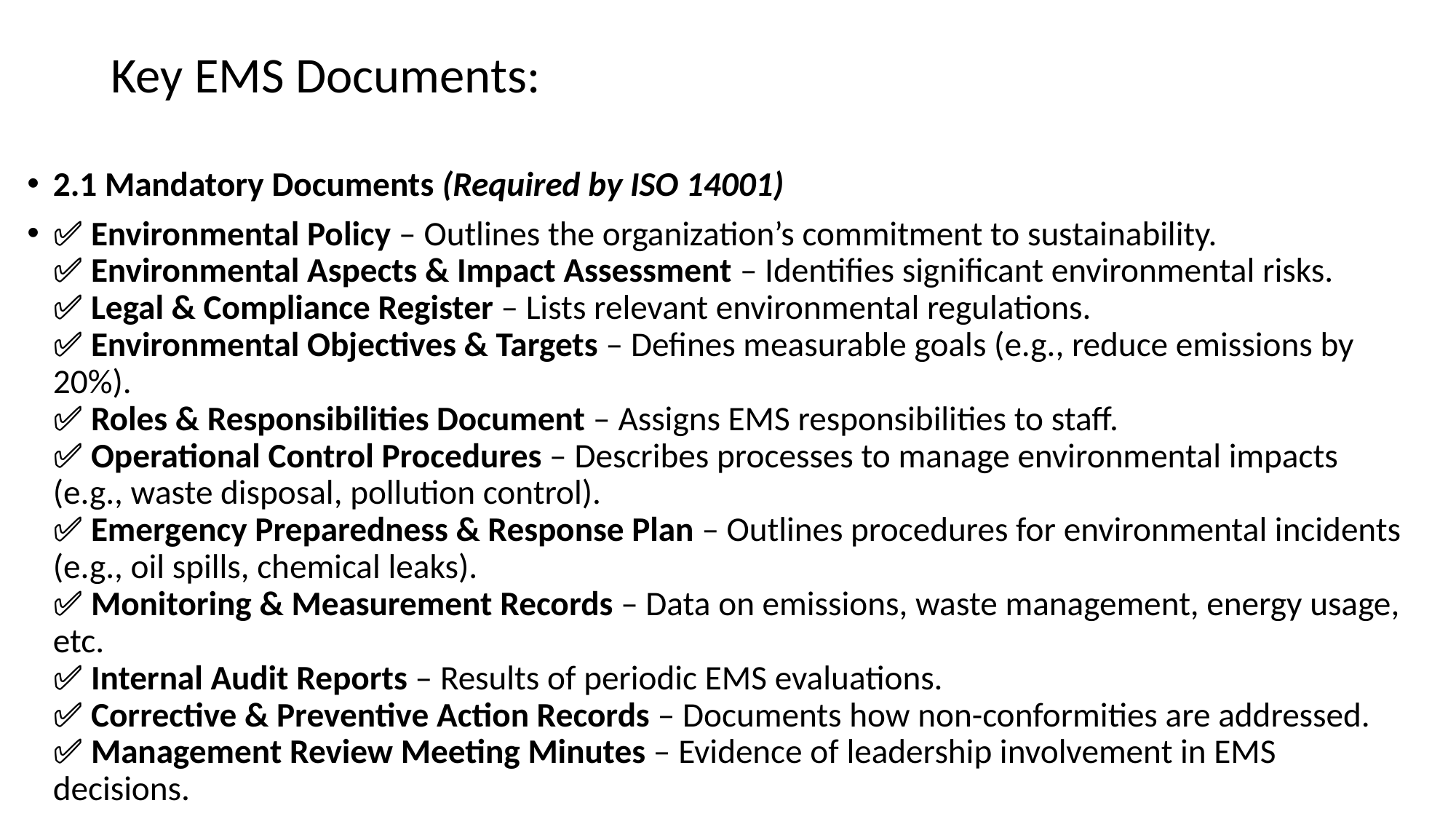

# Key EMS Documents:
2.1 Mandatory Documents (Required by ISO 14001)
✅ Environmental Policy – Outlines the organization’s commitment to sustainability.
✅ Environmental Aspects & Impact Assessment – Identifies significant environmental risks.
✅ Legal & Compliance Register – Lists relevant environmental regulations.
✅ Environmental Objectives & Targets – Defines measurable goals (e.g., reduce emissions by 20%).
✅ Roles & Responsibilities Document – Assigns EMS responsibilities to staff.
✅ Operational Control Procedures – Describes processes to manage environmental impacts (e.g., waste disposal, pollution control).
✅ Emergency Preparedness & Response Plan – Outlines procedures for environmental incidents (e.g., oil spills, chemical leaks).
✅ Monitoring & Measurement Records – Data on emissions, waste management, energy usage, etc.
✅ Internal Audit Reports – Results of periodic EMS evaluations.
✅ Corrective & Preventive Action Records – Documents how non-conformities are addressed.
✅ Management Review Meeting Minutes – Evidence of leadership involvement in EMS decisions.